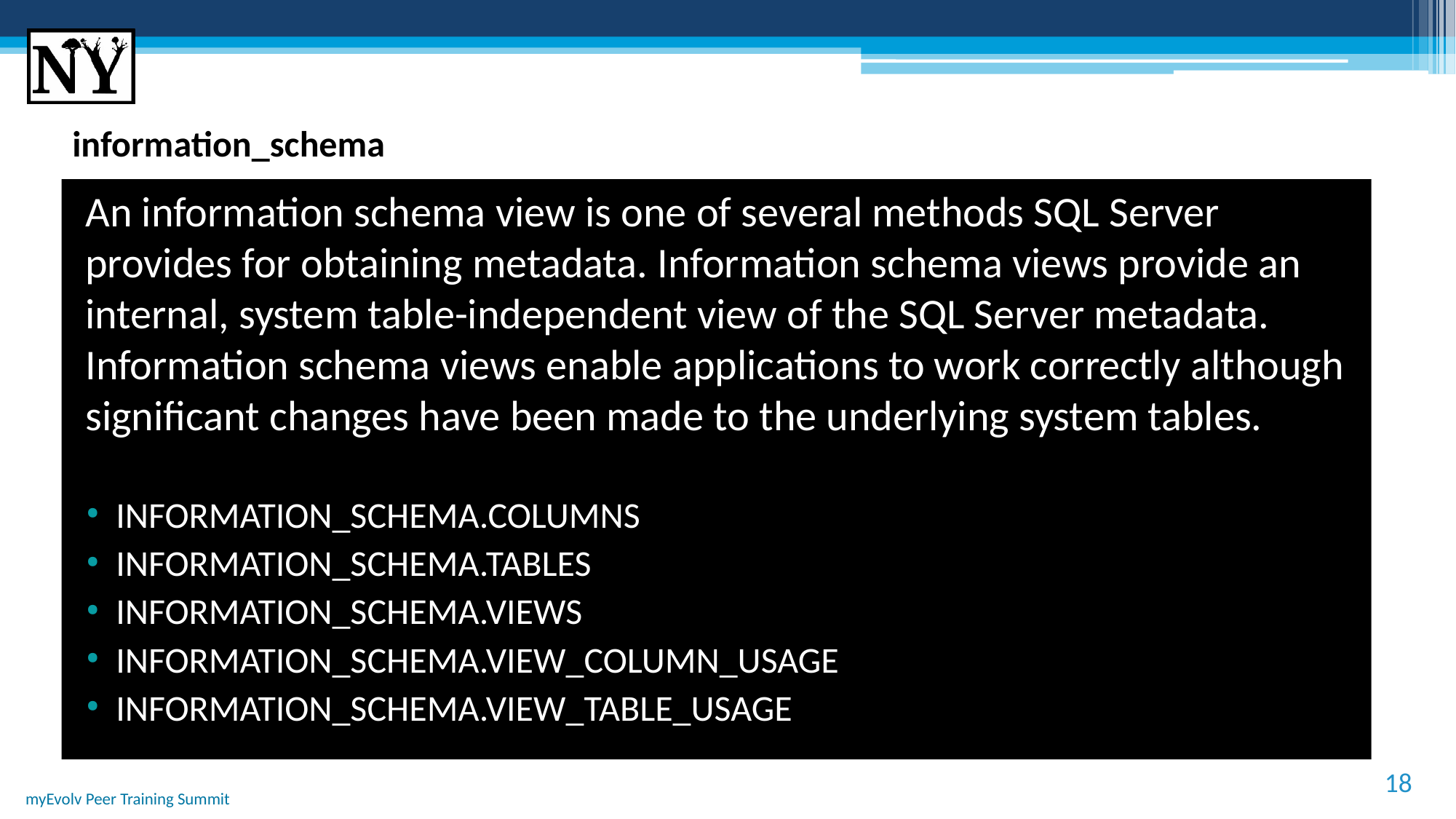

# information_schema
An information schema view is one of several methods SQL Server provides for obtaining metadata. Information schema views provide an internal, system table-independent view of the SQL Server metadata. Information schema views enable applications to work correctly although significant changes have been made to the underlying system tables.

INFORMATION_SCHEMA.COLUMNS
INFORMATION_SCHEMA.TABLES
INFORMATION_SCHEMA.VIEWS
INFORMATION_SCHEMA.VIEW_COLUMN_USAGE
INFORMATION_SCHEMA.VIEW_TABLE_USAGE
18
myEvolv Peer Training Summit